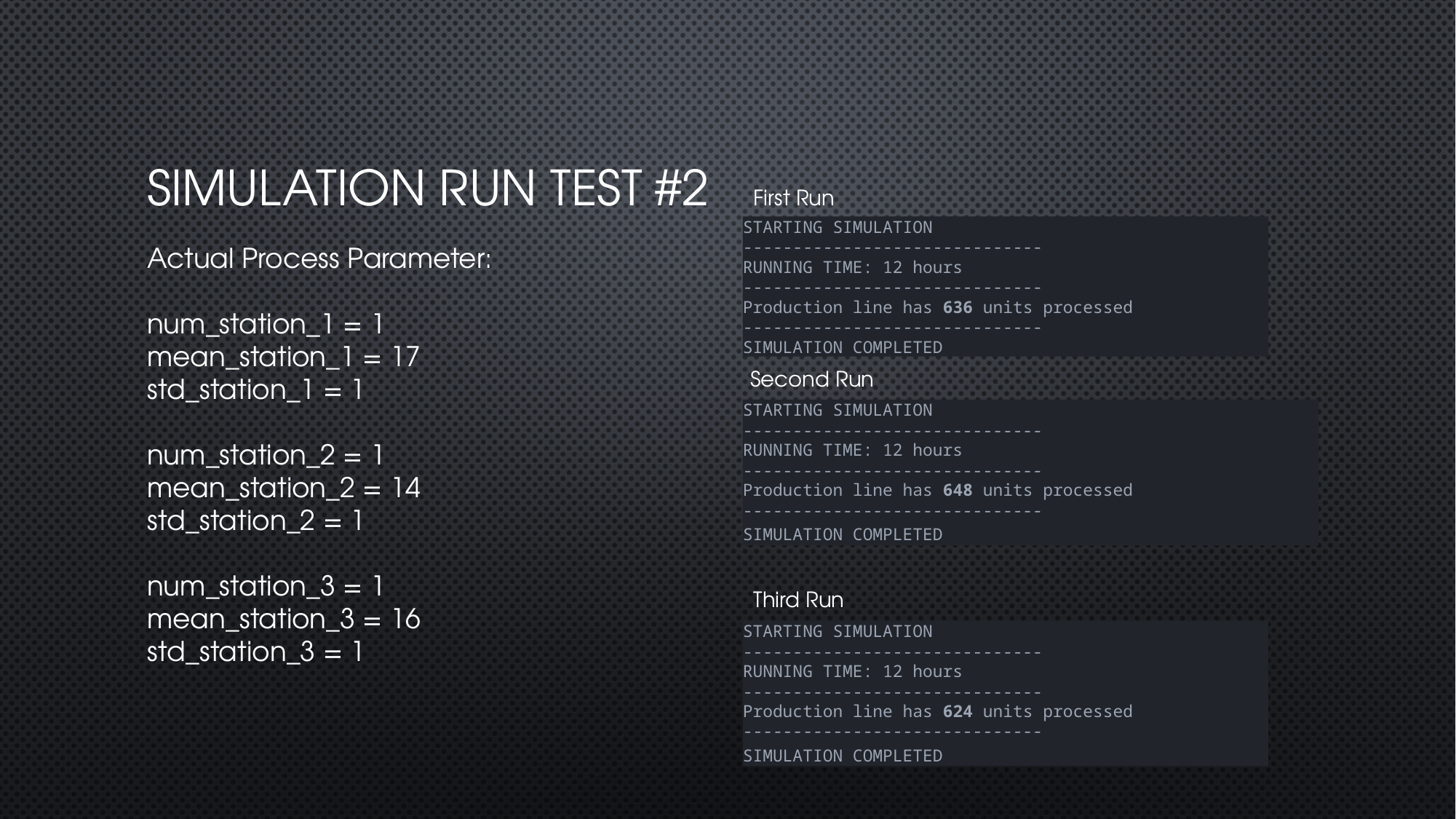

# Simulation run Test #2
First Run
STARTING SIMULATION
------------------------------
RUNNING TIME: 12 hours
------------------------------
Production line has 636 units processed
------------------------------
SIMULATION COMPLETED
Actual Process Parameter:

num_station_1 = 1
mean_station_1 = 17
std_station_1 = 1

num_station_2 = 1
mean_station_2 = 14
std_station_2 = 1

num_station_3 = 1
mean_station_3 = 16
std_station_3 = 1
Second Run
STARTING SIMULATION
------------------------------
RUNNING TIME: 12 hours
------------------------------
Production line has 648 units processed
------------------------------
SIMULATION COMPLETED
Third Run
STARTING SIMULATION
------------------------------
RUNNING TIME: 12 hours
------------------------------
Production line has 624 units processed
------------------------------
SIMULATION COMPLETED